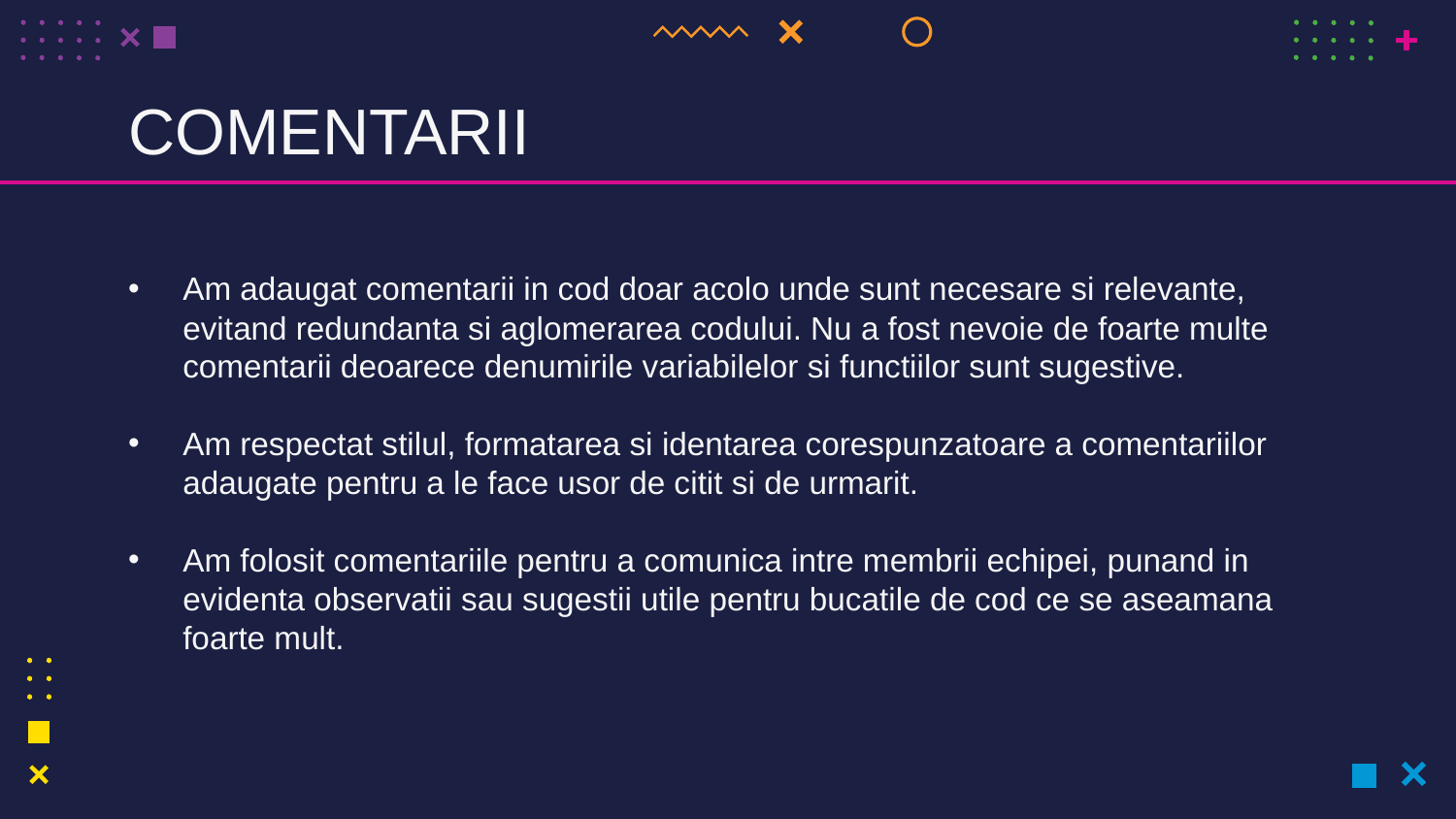

# COMENTARII
Am adaugat comentarii in cod doar acolo unde sunt necesare si relevante, evitand redundanta si aglomerarea codului. Nu a fost nevoie de foarte multe comentarii deoarece denumirile variabilelor si functiilor sunt sugestive.

Am respectat stilul, formatarea si identarea corespunzatoare a comentariilor adaugate pentru a le face usor de citit si de urmarit.

Am folosit comentariile pentru a comunica intre membrii echipei, punand in evidenta observatii sau sugestii utile pentru bucatile de cod ce se aseamana foarte mult.